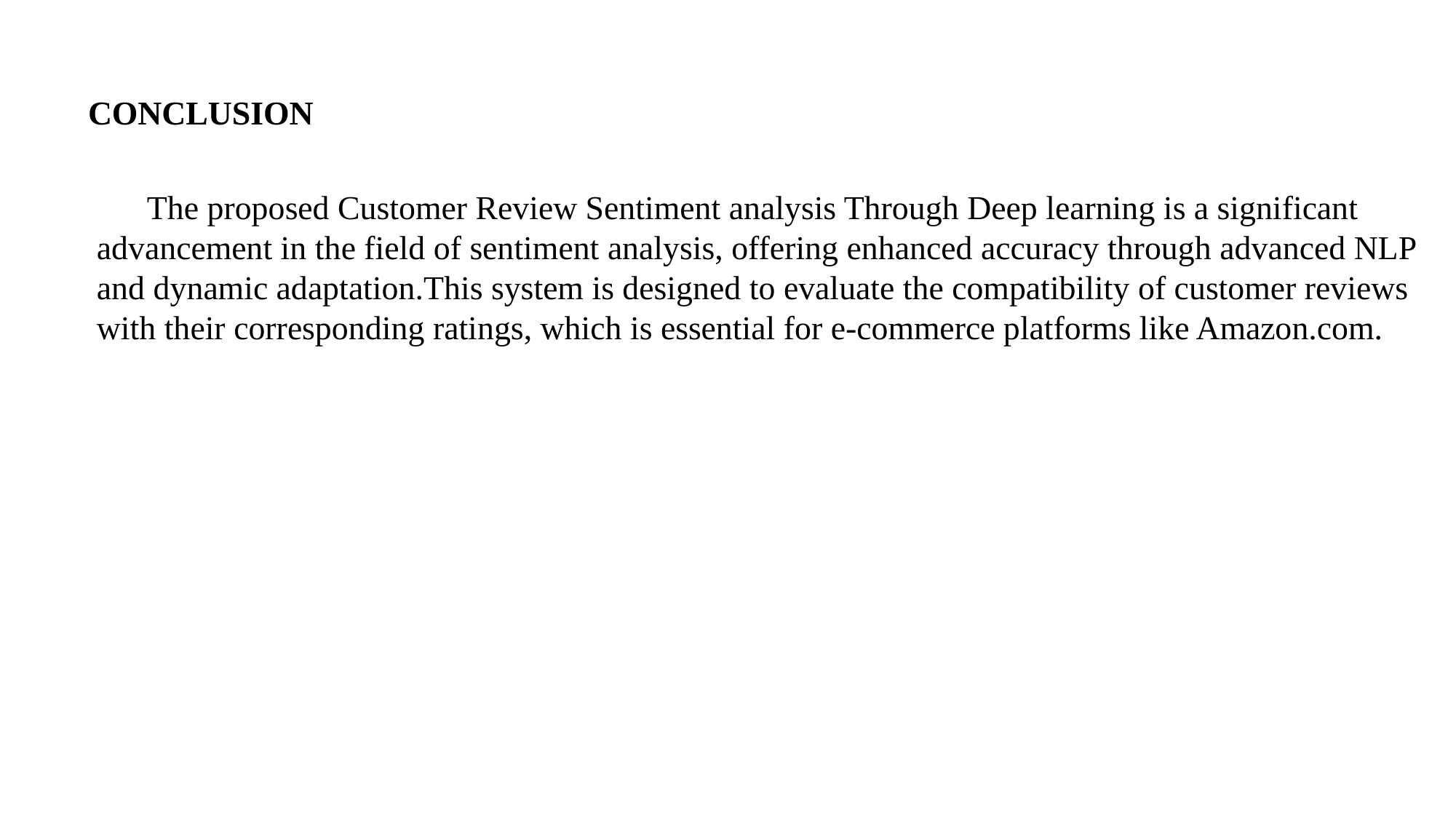

CONCLUSION
      The proposed Customer Review Sentiment analysis Through Deep learning is a significant advancement in the field of sentiment analysis, offering enhanced accuracy through advanced NLP and dynamic adaptation.This system is designed to evaluate the compatibility of customer reviews with their corresponding ratings, which is essential for e-commerce platforms like Amazon.com.